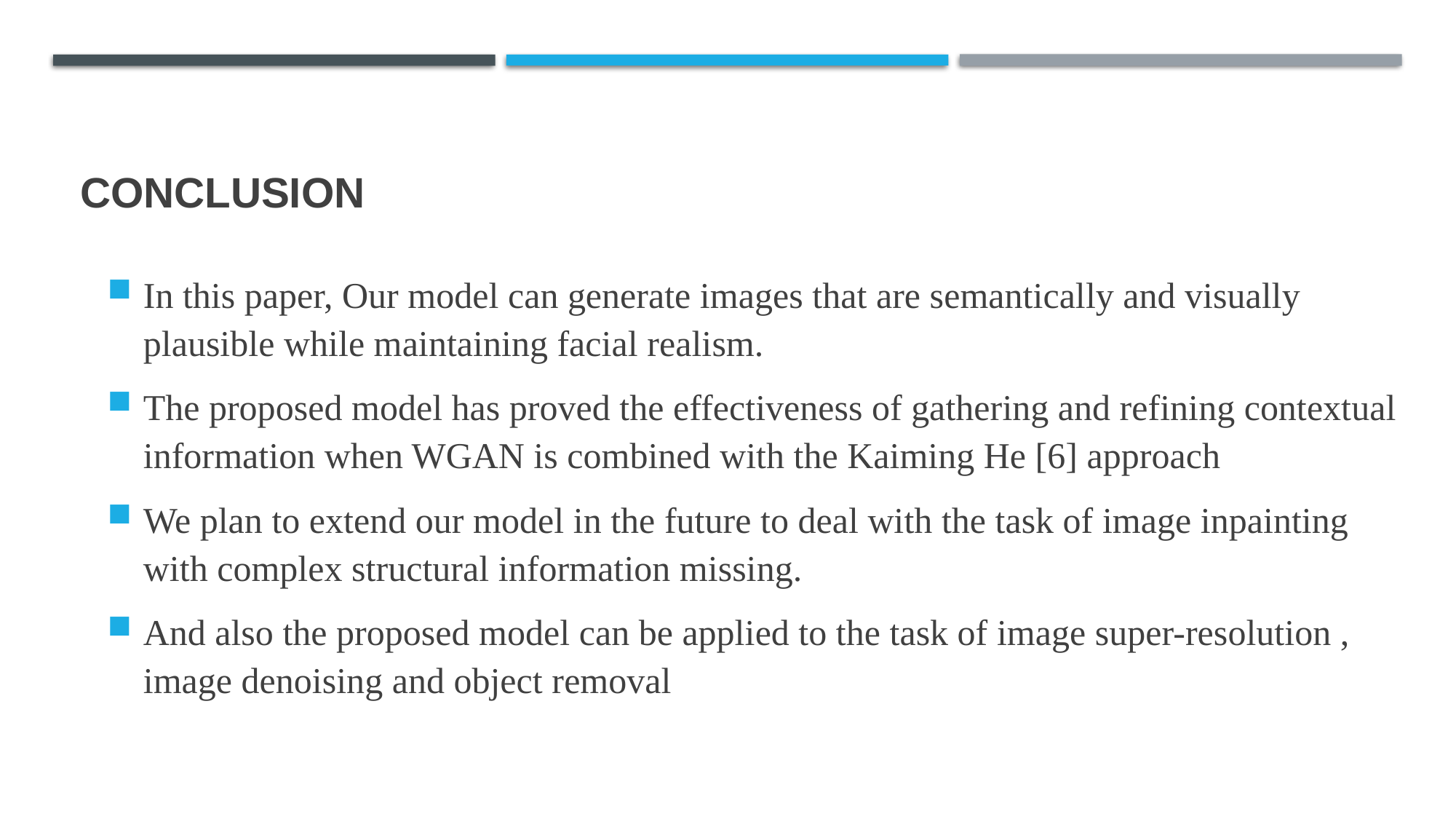

# CONCLUSION
In this paper, Our model can generate images that are semantically and visually plausible while maintaining facial realism.
The proposed model has proved the effectiveness of gathering and refining contextual information when WGAN is combined with the Kaiming He [6] approach
We plan to extend our model in the future to deal with the task of image inpainting with complex structural information missing.
And also the proposed model can be applied to the task of image super-resolution , image denoising and object removal